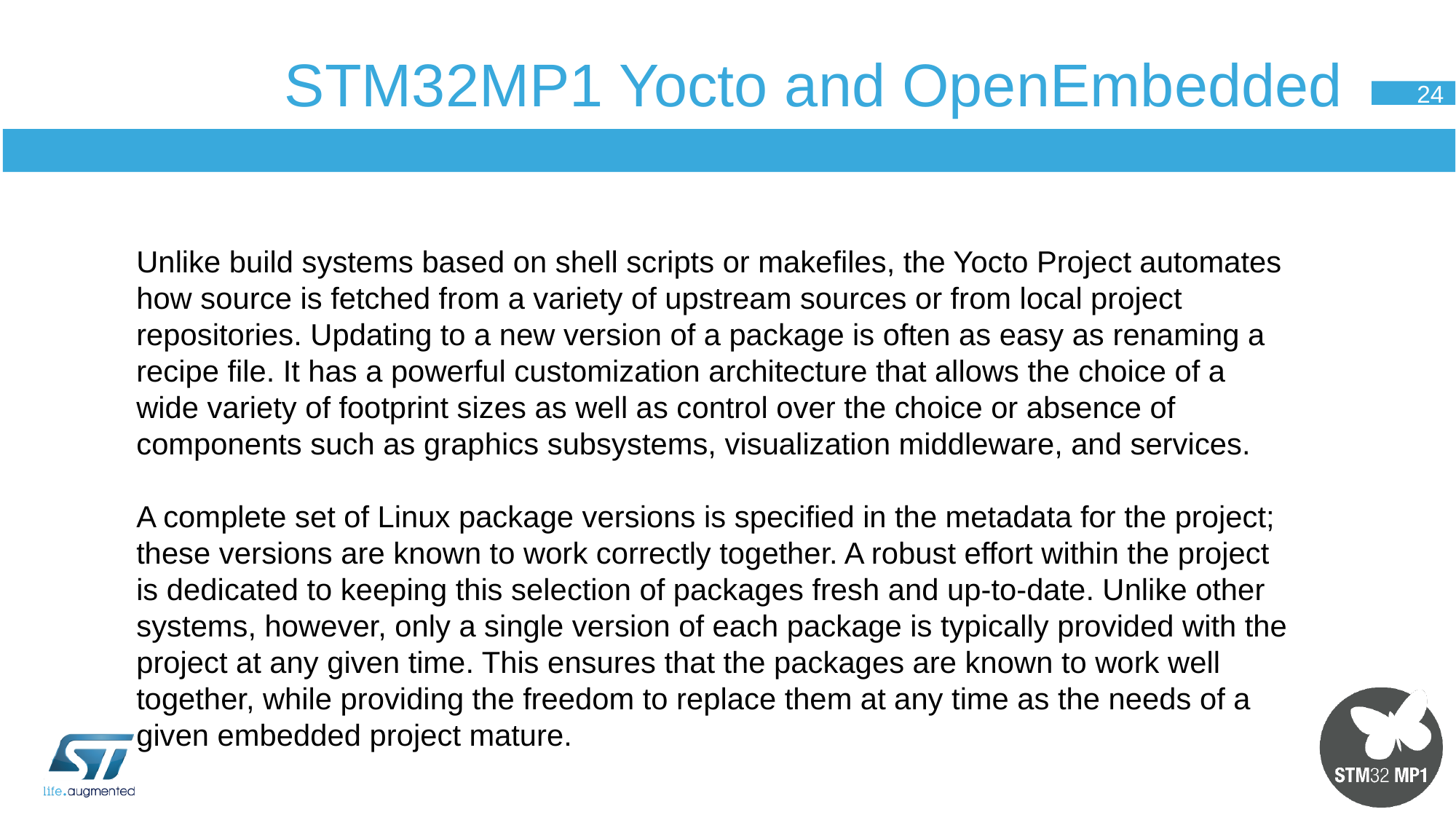

# STM32MP1 Yocto and OpenEmbedded
24

Unlike build systems based on shell scripts or makefiles, the Yocto Project automates how source is fetched from a variety of upstream sources or from local project repositories. Updating to a new version of a package is often as easy as renaming a recipe file. It has a powerful customization architecture that allows the choice of a wide variety of footprint sizes as well as control over the choice or absence of components such as graphics subsystems, visualization middleware, and services.
A complete set of Linux package versions is specified in the metadata for the project; these versions are known to work correctly together. A robust effort within the project is dedicated to keeping this selection of packages fresh and up-to-date. Unlike other systems, however, only a single version of each package is typically provided with the project at any given time. This ensures that the packages are known to work well together, while providing the freedom to replace them at any time as the needs of a given embedded project mature.